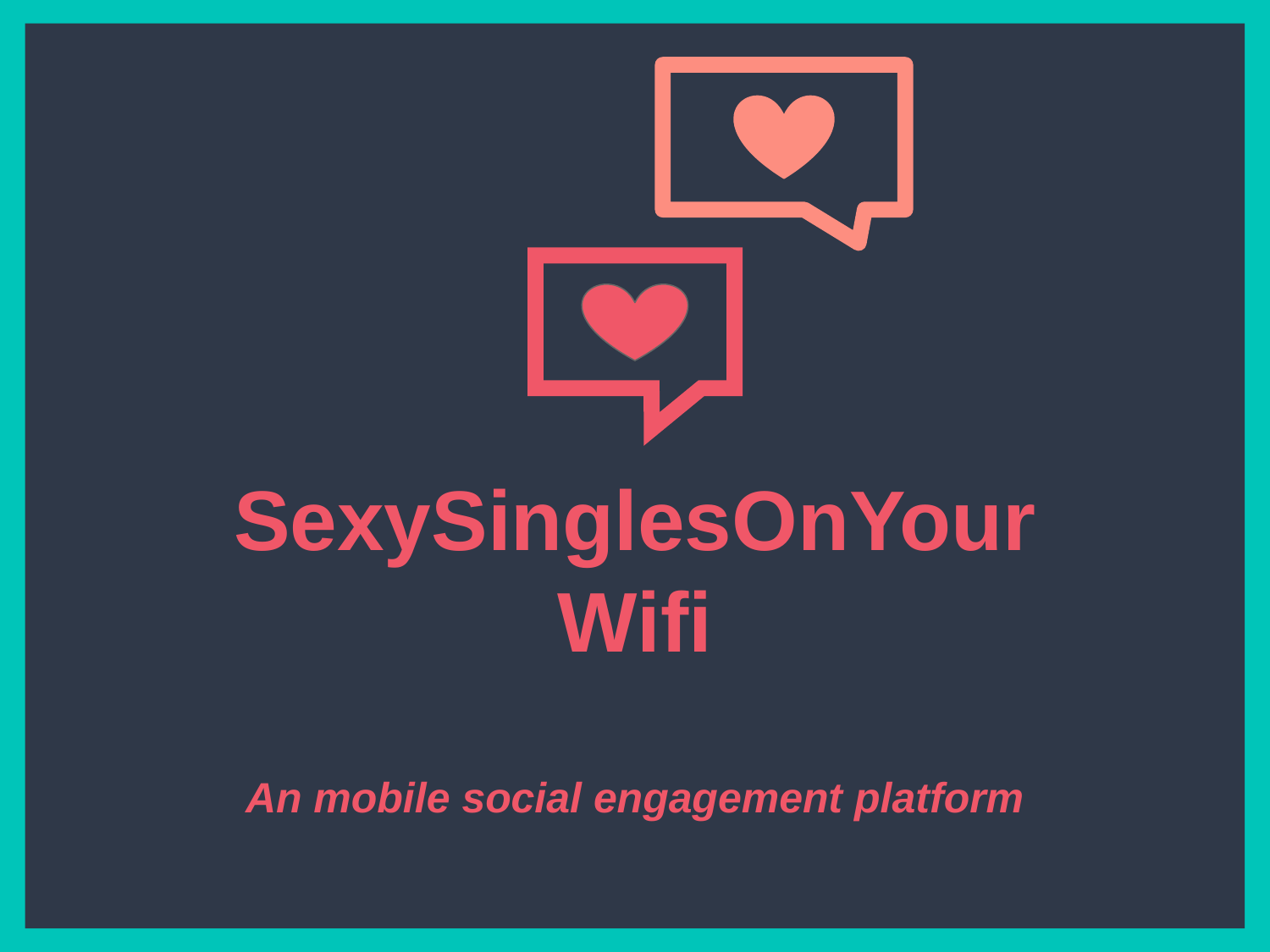

# SexySinglesOnYourWifi

An mobile social engagement platform